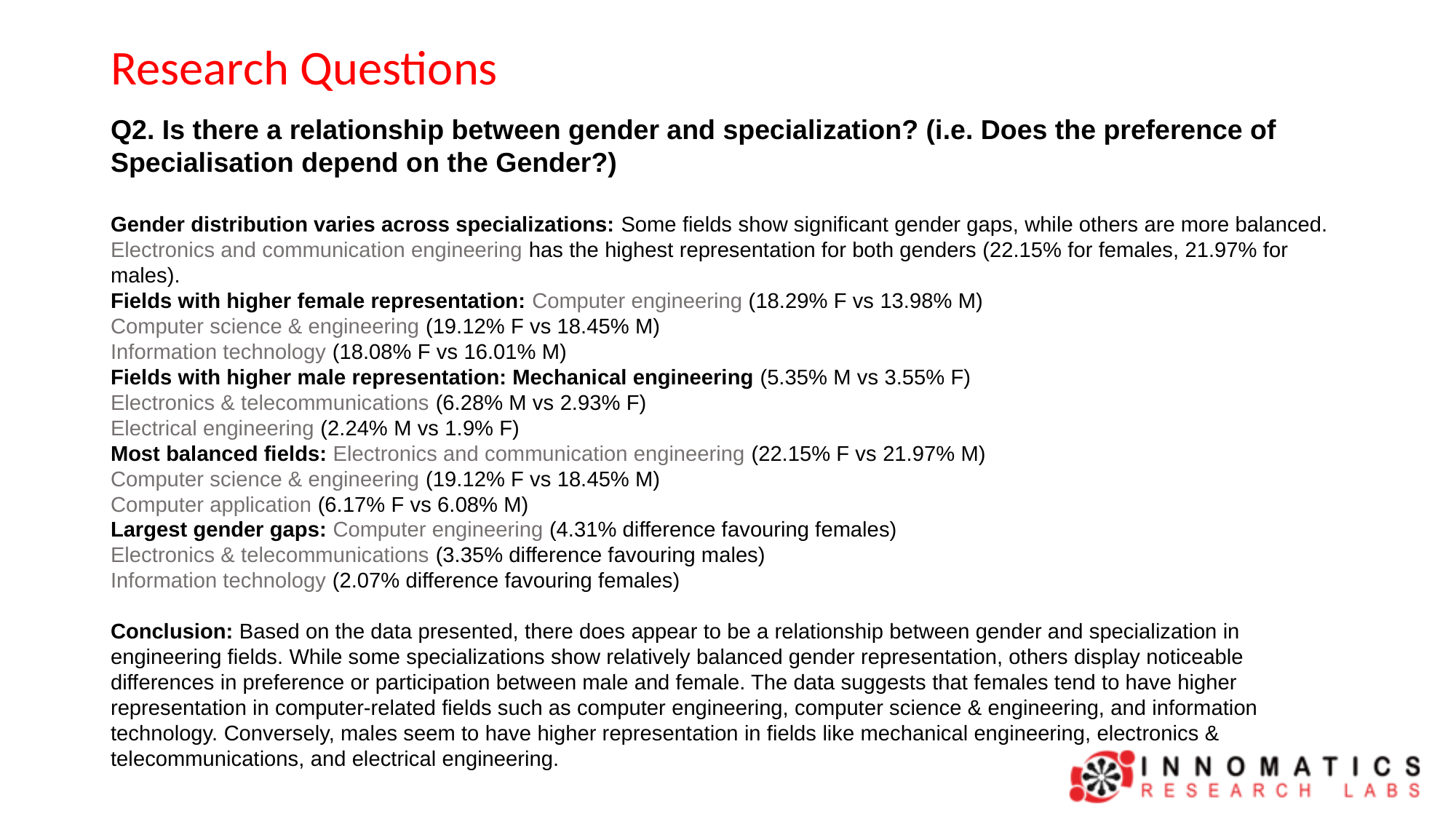

# Research Questions
Q2. Is there a relationship between gender and specialization? (i.e. Does the preference of Specialisation depend on the Gender?)

Gender distribution varies across specializations: Some fields show significant gender gaps, while others are more balanced. Electronics and communication engineering has the highest representation for both genders (22.15% for females, 21.97% for males).
Fields with higher female representation: Computer engineering (18.29% F vs 13.98% M)
Computer science & engineering (19.12% F vs 18.45% M)
Information technology (18.08% F vs 16.01% M)
Fields with higher male representation: Mechanical engineering (5.35% M vs 3.55% F)
Electronics & telecommunications (6.28% M vs 2.93% F)
Electrical engineering (2.24% M vs 1.9% F)
Most balanced fields: Electronics and communication engineering (22.15% F vs 21.97% M)
Computer science & engineering (19.12% F vs 18.45% M)
Computer application (6.17% F vs 6.08% M)
Largest gender gaps: Computer engineering (4.31% difference favouring females)
Electronics & telecommunications (3.35% difference favouring males)
Information technology (2.07% difference favouring females)

Conclusion: Based on the data presented, there does appear to be a relationship between gender and specialization in engineering fields. While some specializations show relatively balanced gender representation, others display noticeable differences in preference or participation between male and female. The data suggests that females tend to have higher representation in computer-related fields such as computer engineering, computer science & engineering, and information technology. Conversely, males seem to have higher representation in fields like mechanical engineering, electronics & telecommunications, and electrical engineering.